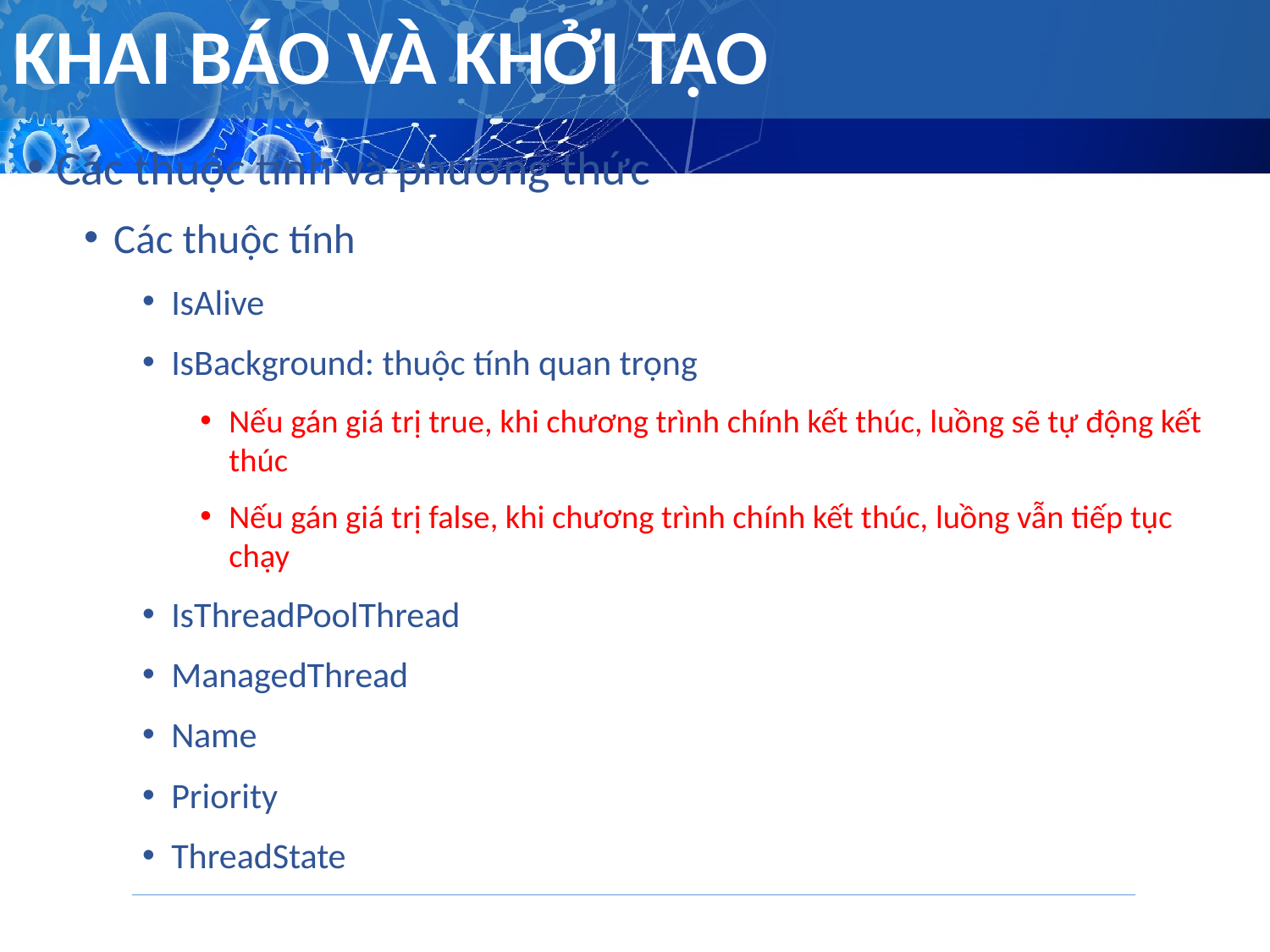

# KHAI BÁO VÀ KHỞI TẠO
Các thuộc tính và phương thức
Các thuộc tính
IsAlive
IsBackground: thuộc tính quan trọng
Nếu gán giá trị true, khi chương trình chính kết thúc, luồng sẽ tự động kết thúc
Nếu gán giá trị false, khi chương trình chính kết thúc, luồng vẫn tiếp tục chạy
IsThreadPoolThread
ManagedThread
Name
Priority
ThreadState